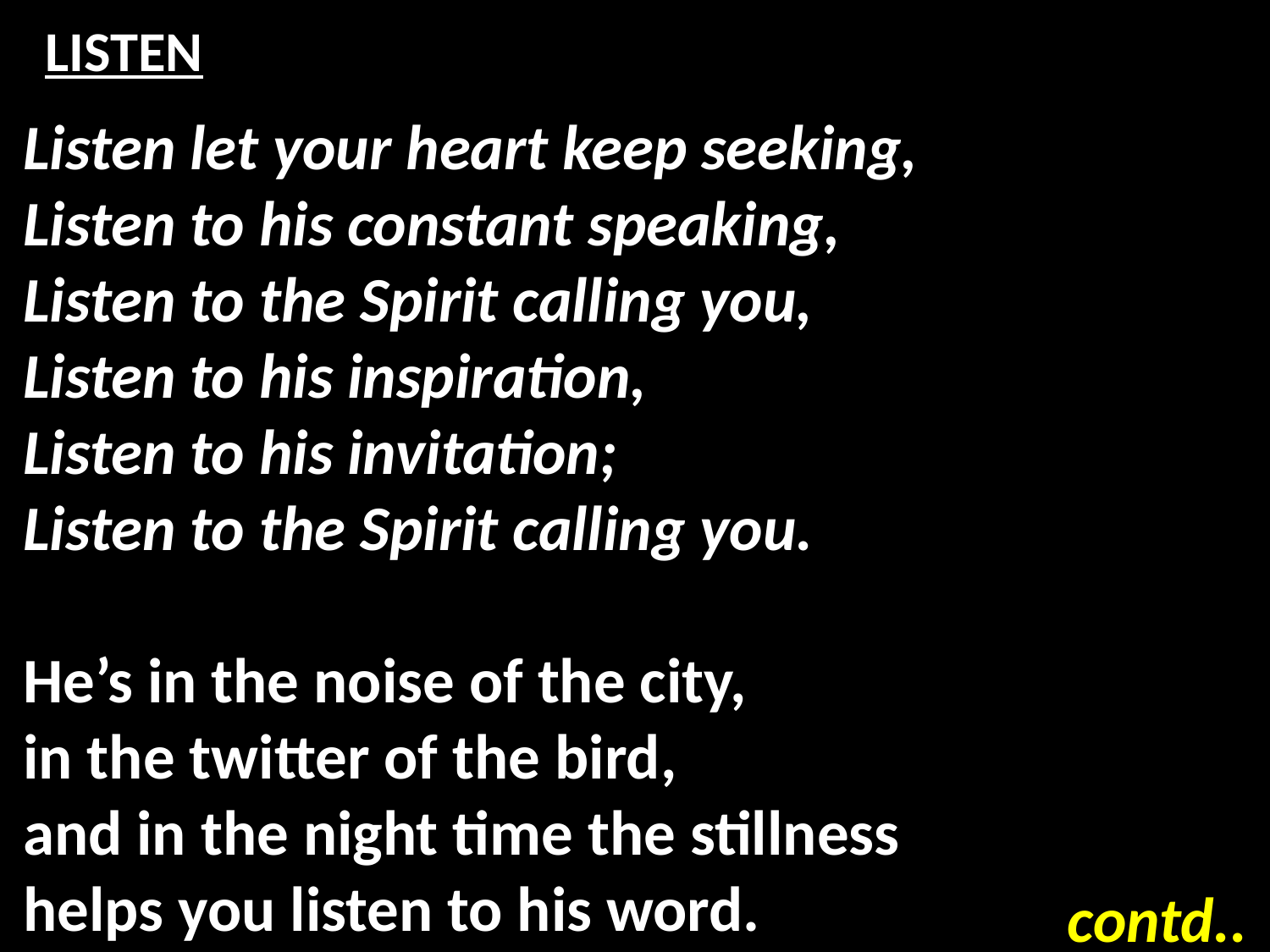

# LISTEN
Listen let your heart keep seeking,
Listen to his constant speaking,
Listen to the Spirit calling you,
Listen to his inspiration,
Listen to his invitation;
Listen to the Spirit calling you.

He’s in the noise of the city,
in the twitter of the bird,
and in the night time the stillness
helps you listen to his word.
contd..